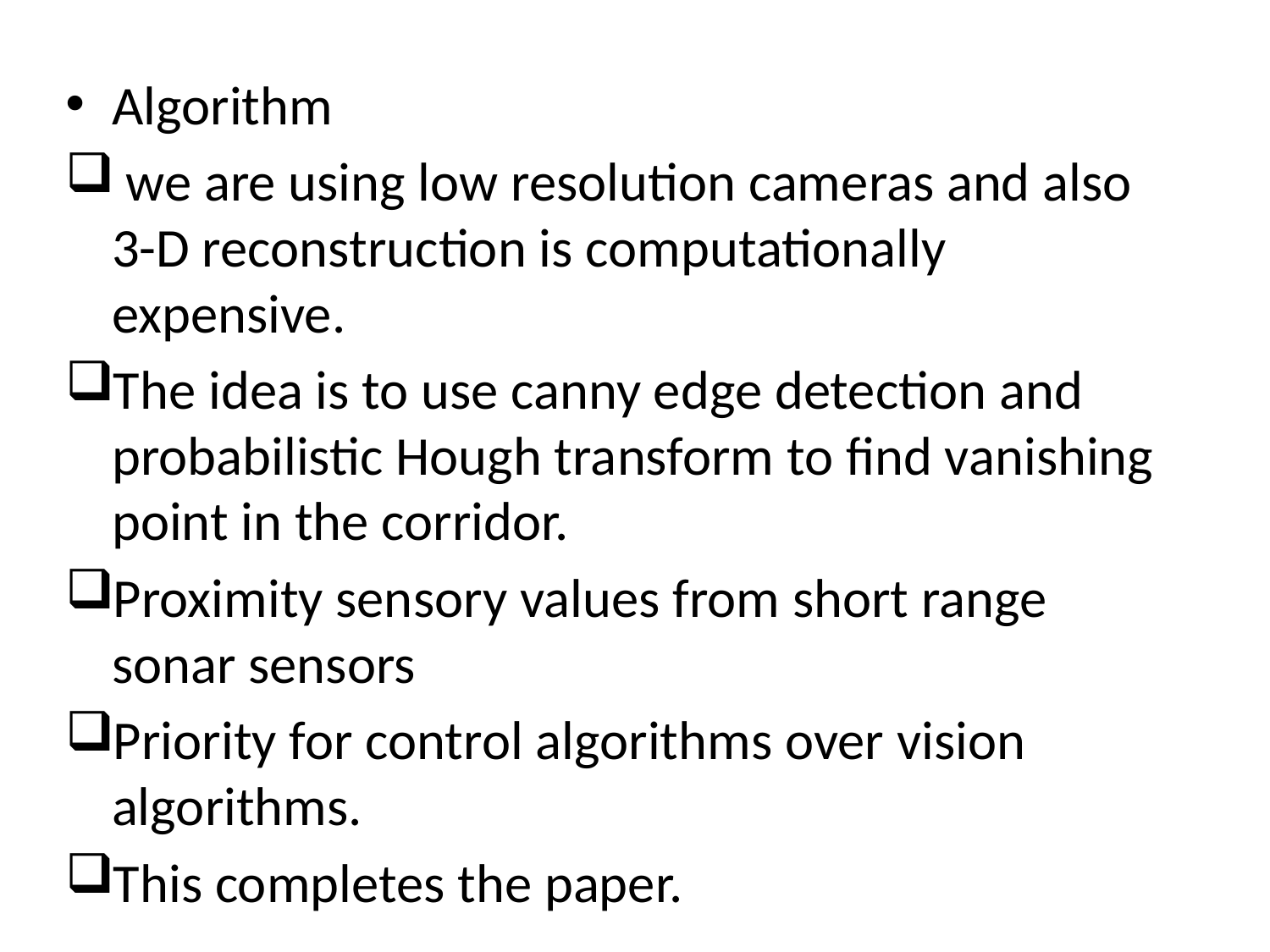

Algorithm
 we are using low resolution cameras and also 3-D reconstruction is computationally expensive.
The idea is to use canny edge detection and probabilistic Hough transform to find vanishing point in the corridor.
Proximity sensory values from short range sonar sensors
Priority for control algorithms over vision algorithms.
This completes the paper.